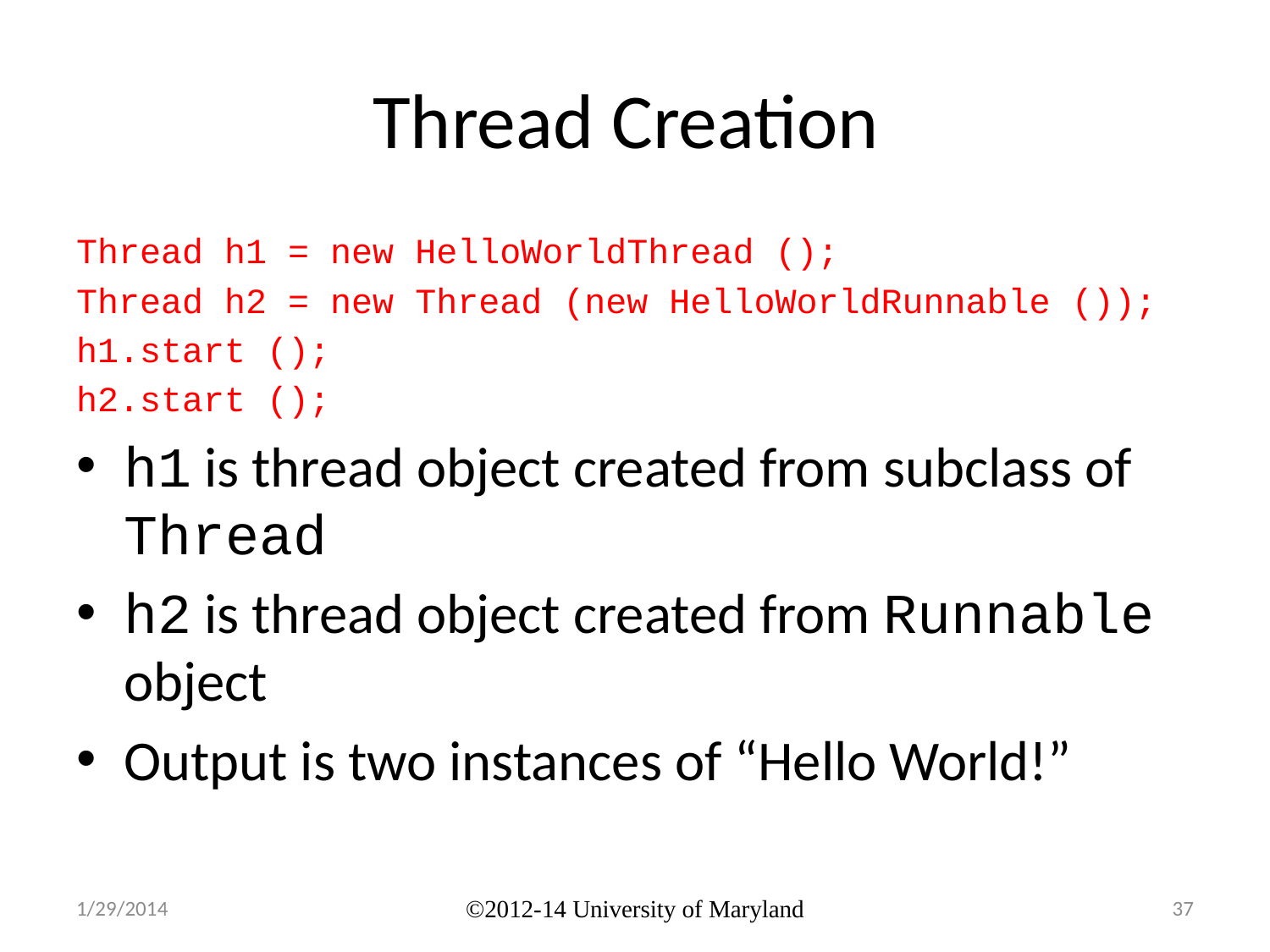

# Thread Creation
Thread h1 = new HelloWorldThread ();
Thread h2 = new Thread (new HelloWorldRunnable ());
h1.start ();
h2.start ();
h1 is thread object created from subclass of Thread
h2 is thread object created from Runnable object
Output is two instances of “Hello World!”
1/29/2014
©2012-14 University of Maryland
37